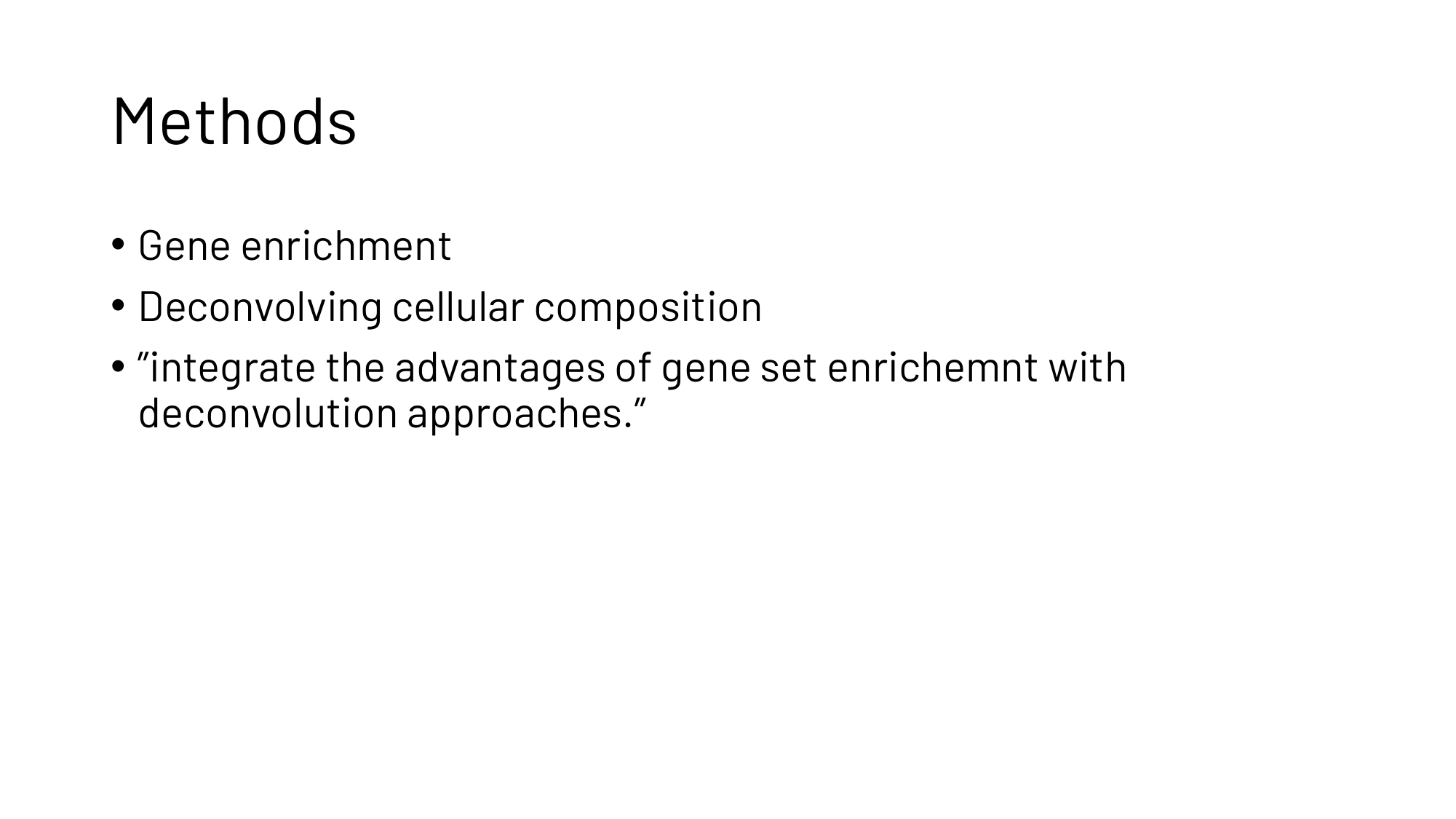

# Methods
Gene enrichment
Deconvolving cellular composition
”integrate the advantages of gene set enrichemnt with deconvolution approaches.”